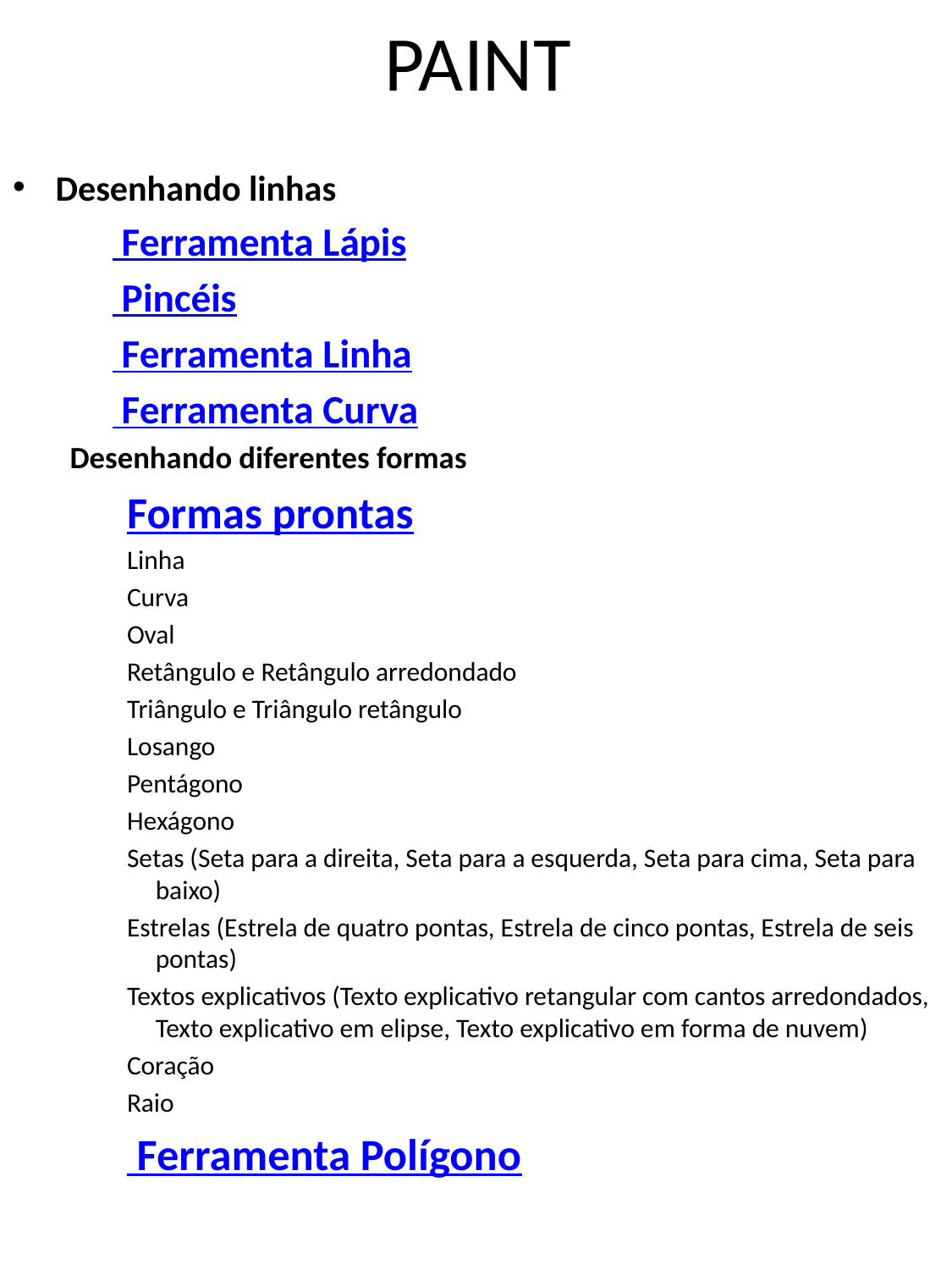

# PAINT
Desenhando linhas
 Ferramenta Lápis
 Pincéis
 Ferramenta Linha
 Ferramenta Curva
Desenhando diferentes formas
Formas prontas
Linha
Curva
Oval
Retângulo e Retângulo arredondado
Triângulo e Triângulo retângulo
Losango
Pentágono
Hexágono
Setas (Seta para a direita, Seta para a esquerda, Seta para cima, Seta para baixo)
Estrelas (Estrela de quatro pontas, Estrela de cinco pontas, Estrela de seis pontas)
Textos explicativos (Texto explicativo retangular com cantos arredondados, Texto explicativo em elipse, Texto explicativo em forma de nuvem)
Coração
Raio
 Ferramenta Polígono